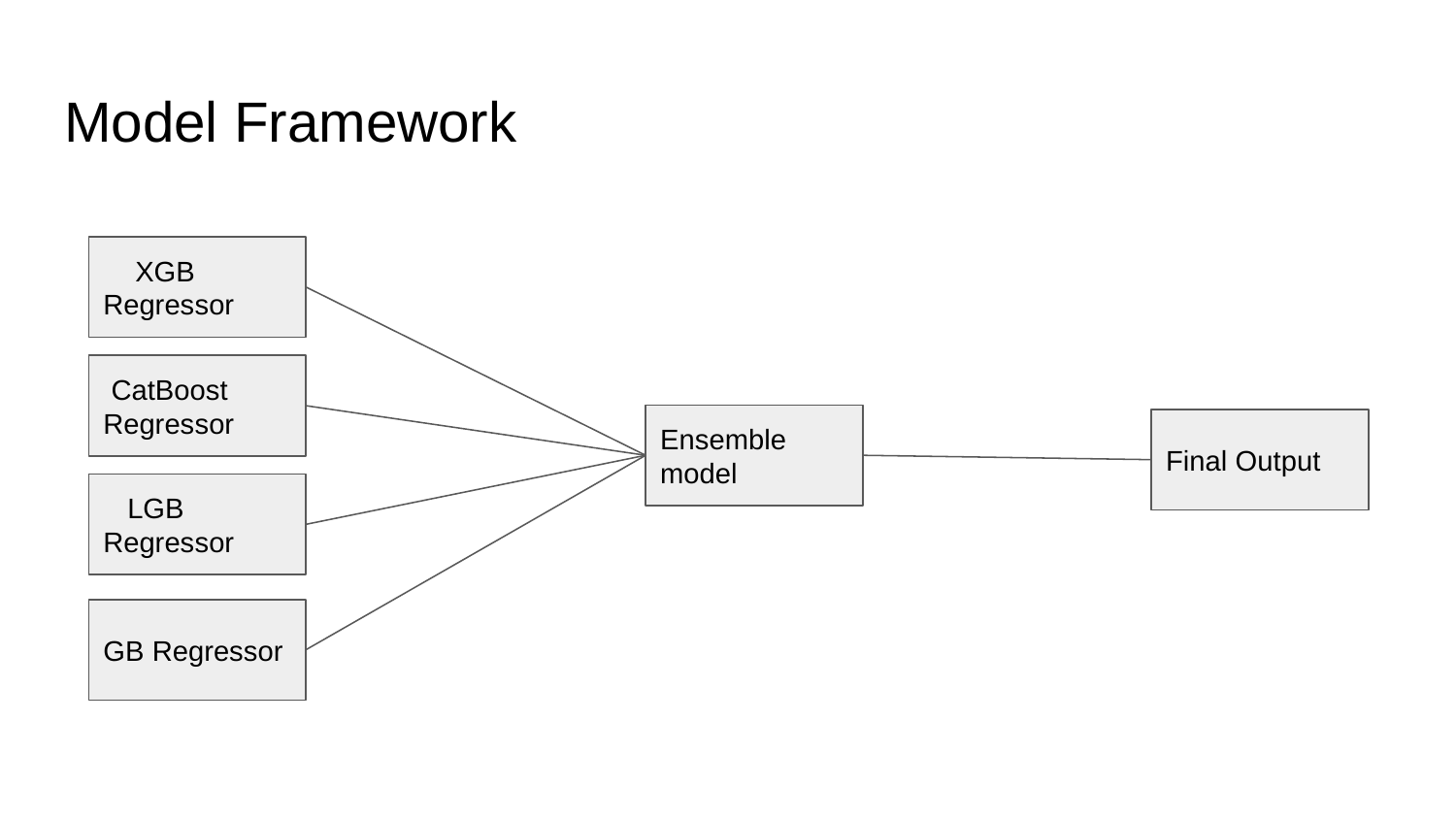

# Model Framework

    XGB Regressor
 CatBoost
Regressor
Ensemble model
Final Output
   LGB Regressor
GB Regressor